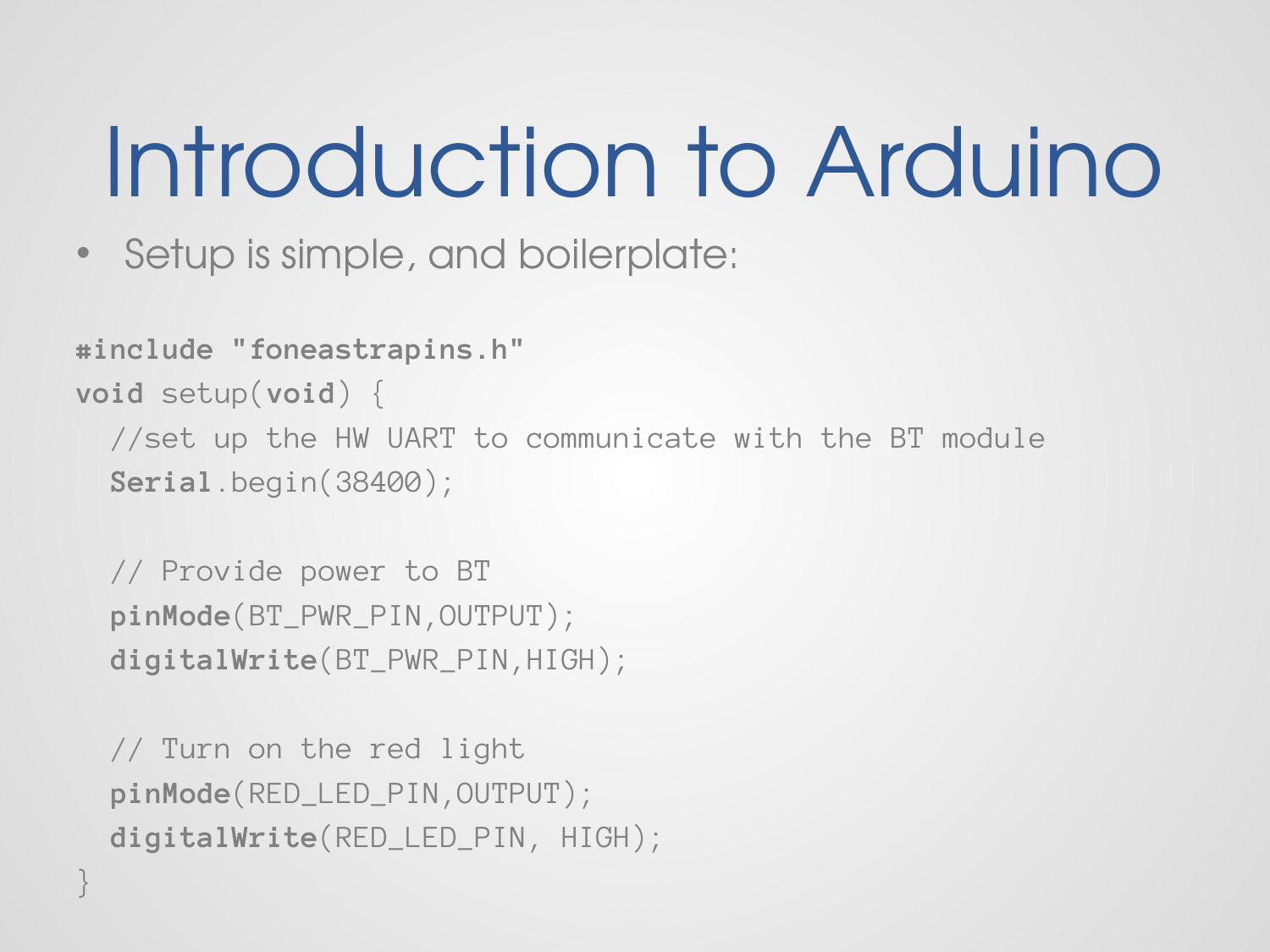

# Introduction to Arduino
Setup is simple, and boilerplate:

#include "foneastrapins.h"
void setup(void) {
  //set up the HW UART to communicate with the BT module
  Serial.begin(38400);

  // Provide power to BT
  pinMode(BT_PWR_PIN,OUTPUT);
  digitalWrite(BT_PWR_PIN,HIGH);

  // Turn on the red light
  pinMode(RED_LED_PIN,OUTPUT);
  digitalWrite(RED_LED_PIN, HIGH);
}